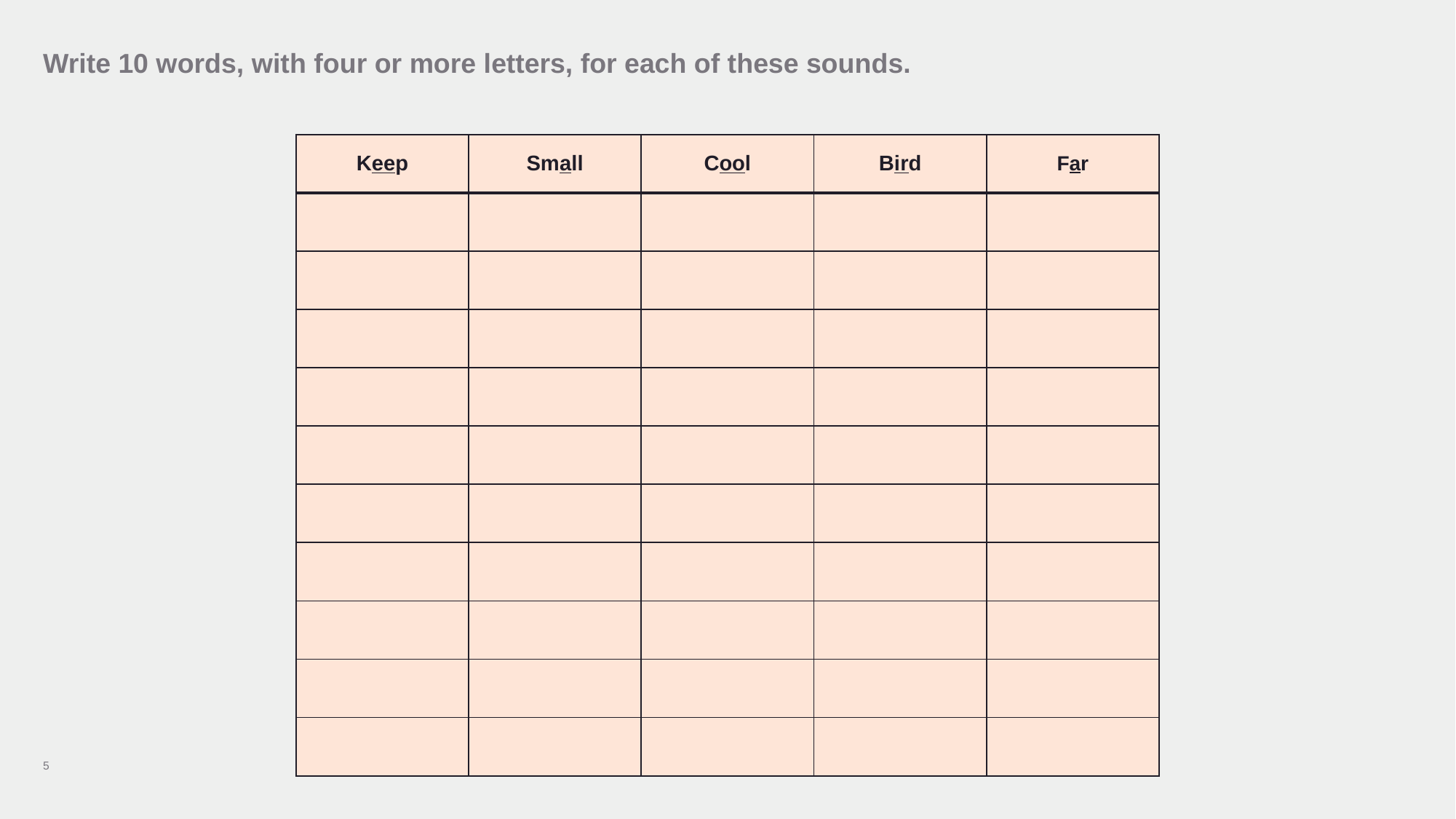

# Write 10 words, with four or more letters, for each of these sounds.
| Keep | Small | Cool | Bird | Far |
| --- | --- | --- | --- | --- |
|  |  |  |  |  |
|  |  |  |  |  |
|  |  |  |  |  |
|  |  |  |  |  |
|  |  |  |  |  |
|  |  |  |  |  |
|  |  |  |  |  |
|  |  |  |  |  |
|  |  |  |  |  |
|  |  |  |  |  |

5